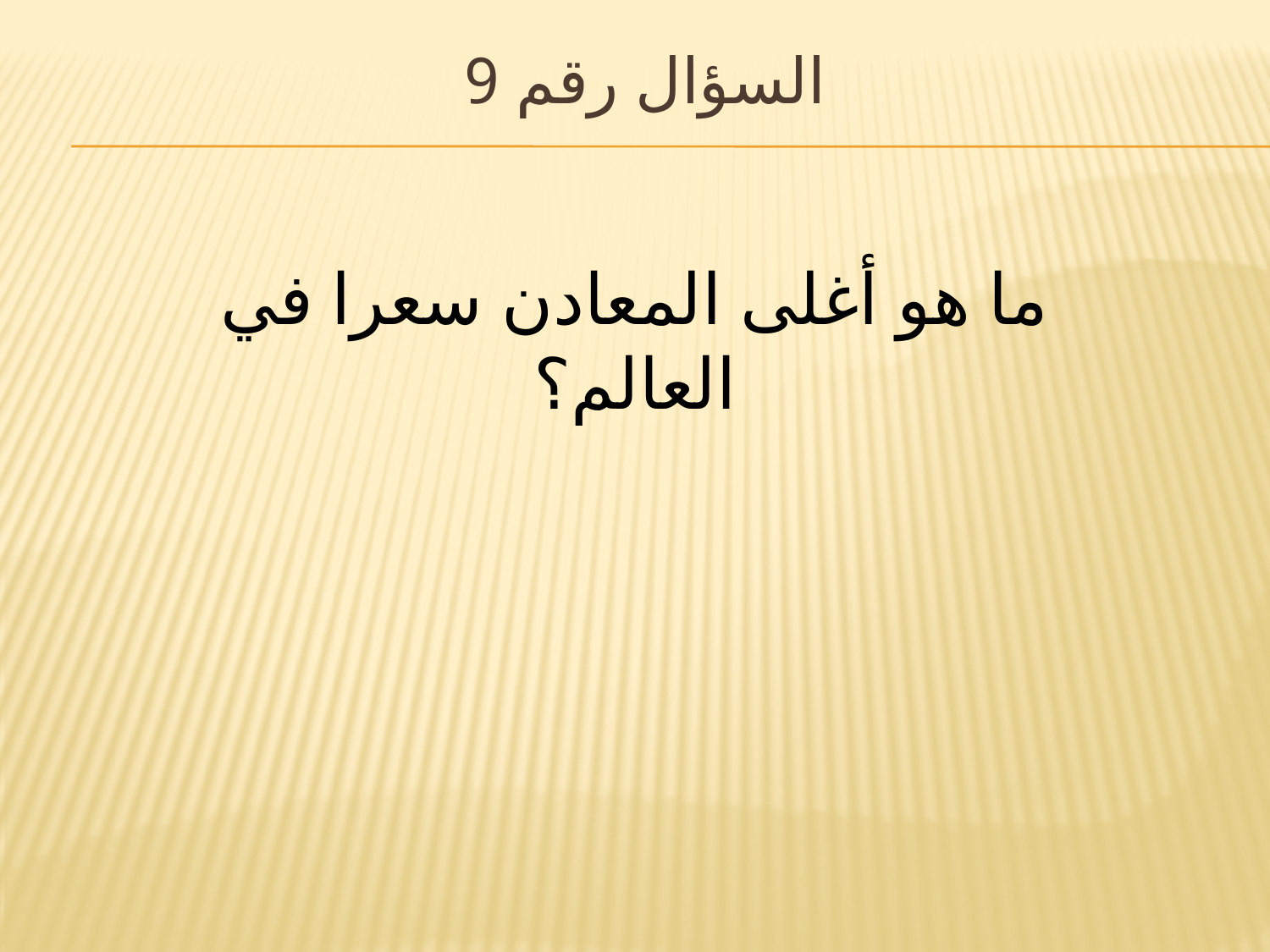

# السؤال رقم 9
ما هو أغلى المعادن سعرا في العالم؟